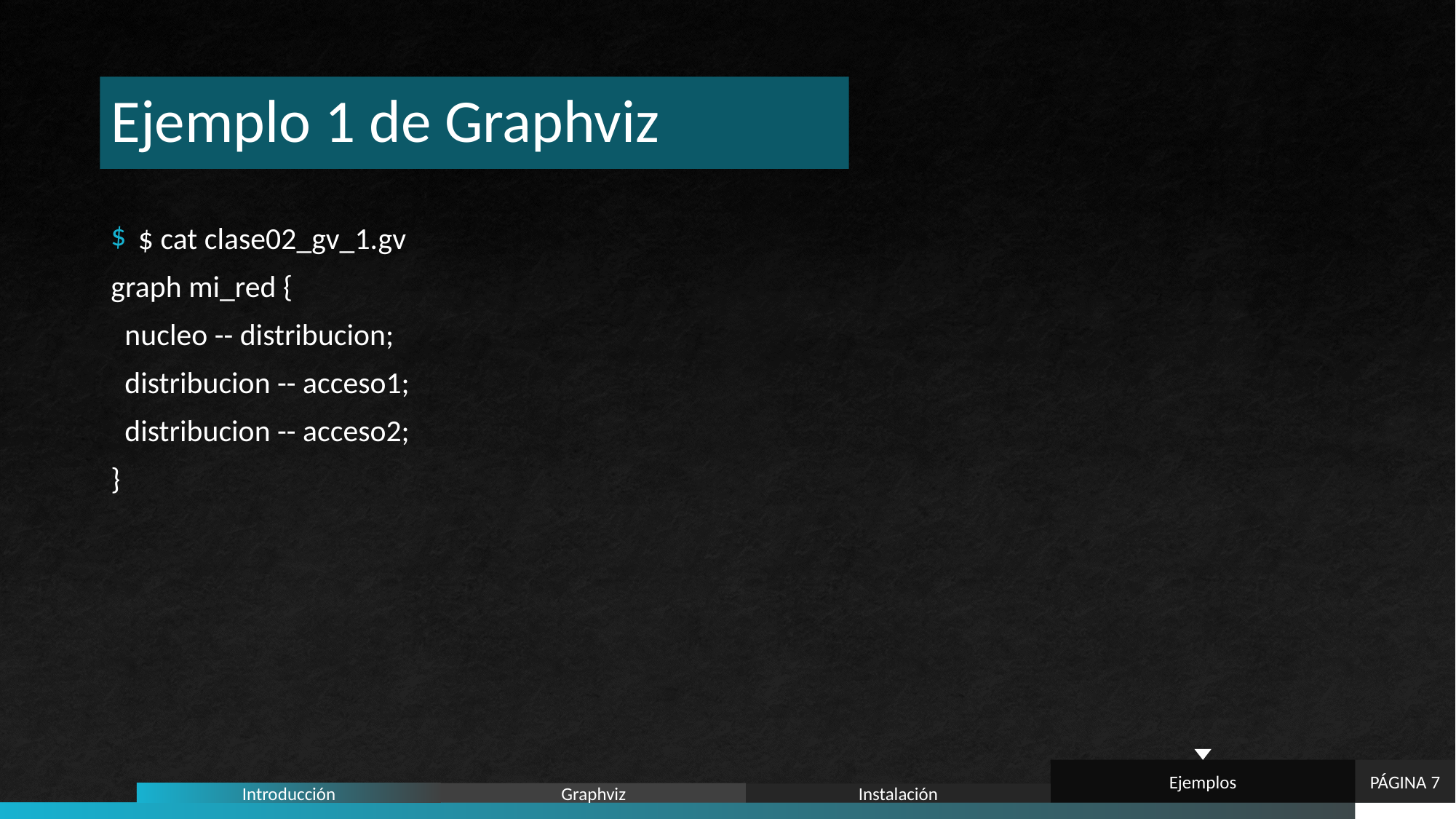

# Ejemplo 1 de Graphviz
$ cat clase02_gv_1.gv
graph mi_red {
  nucleo -- distribucion;
  distribucion -- acceso1;
  distribucion -- acceso2;
}

Ejemplos
PÁGINA 7
Graphviz
Introducción
Instalación